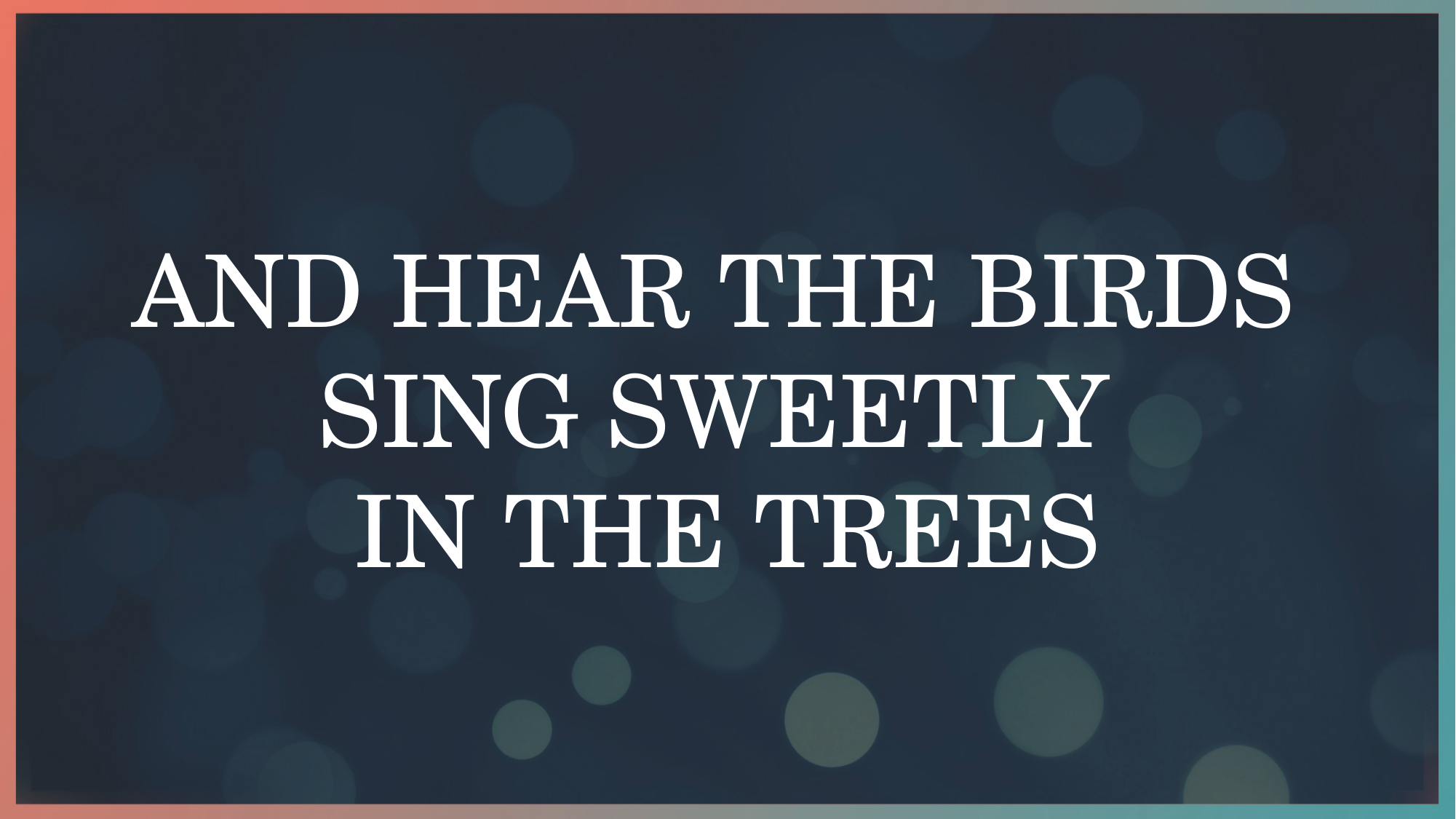

AND HEAR THE BIRDS
SING SWEETLY
IN THE TREES